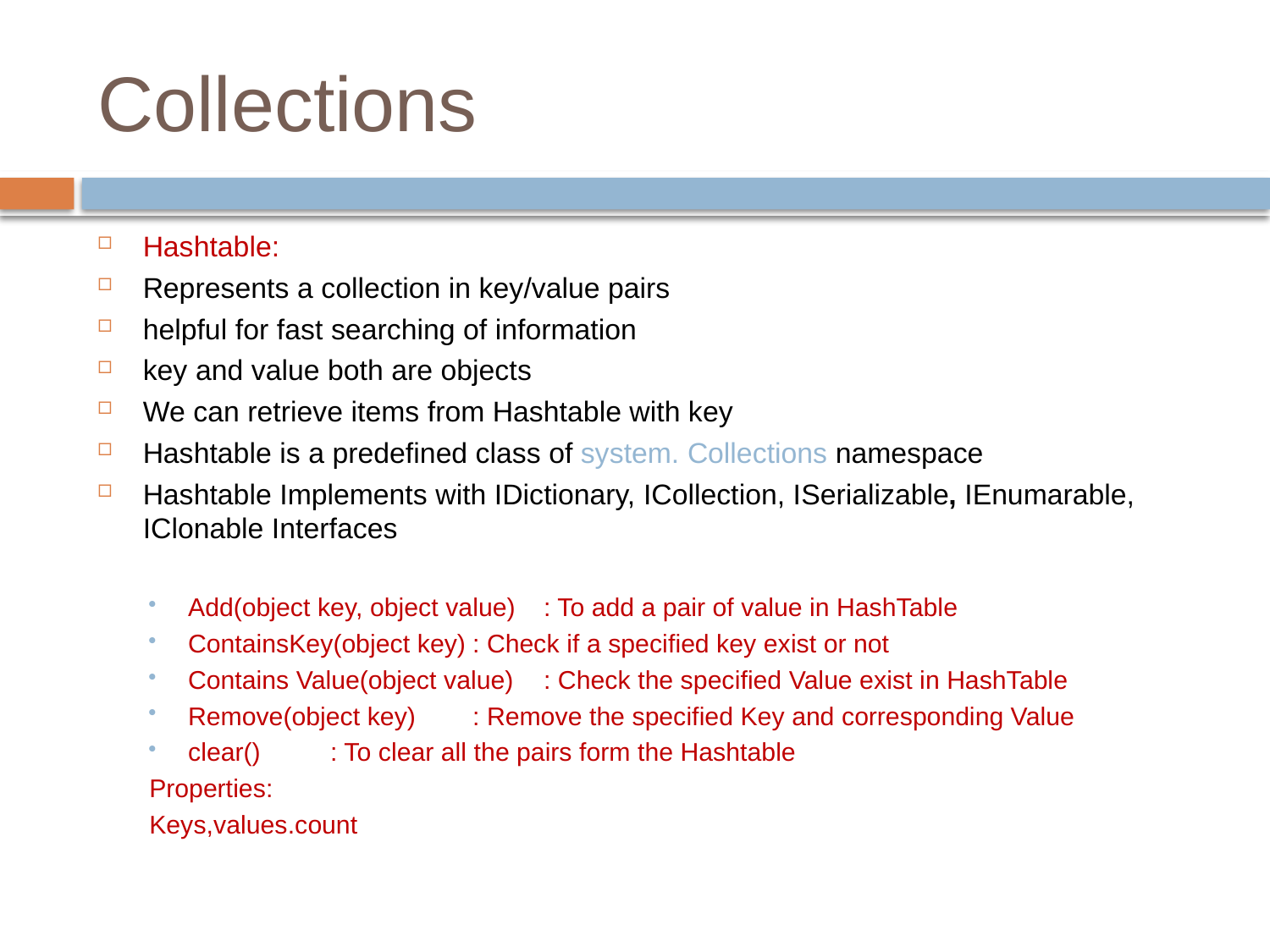

# Collections
Hashtable:
Represents a collection in key/value pairs
helpful for fast searching of information
key and value both are objects
We can retrieve items from Hashtable with key
Hashtable is a predefined class of system. Collections namespace
Hashtable Implements with IDictionary, ICollection, ISerializable, IEnumarable, IClonable Interfaces

Add(object key, object value)	: To add a pair of value in HashTable
ContainsKey(object key)	: Check if a specified key exist or not
Contains Value(object value)	: Check the specified Value exist in HashTable
Remove(object key)	: Remove the specified Key and corresponding Value
clear()		: To clear all the pairs form the Hashtable
Properties:
Keys,values.count